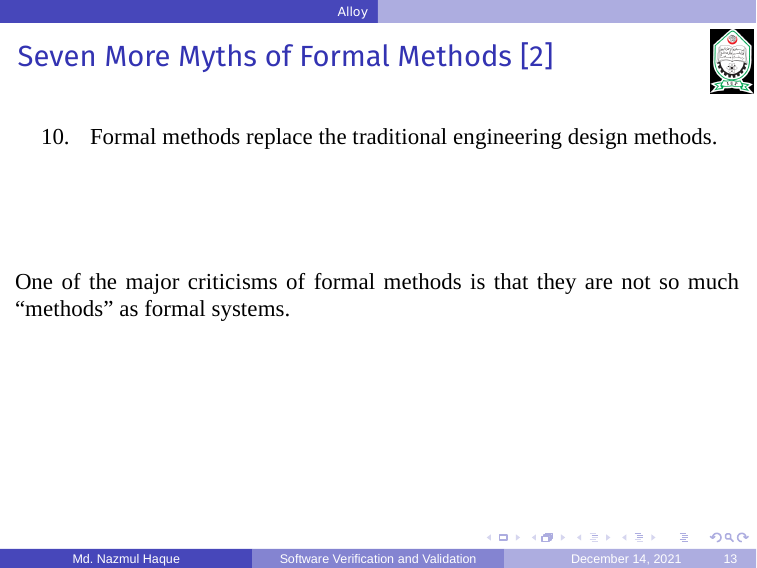

Alloy

Seven More Myths of Formal Methods [2]
Formal methods replace the traditional engineering design methods.

One of the major criticisms of formal methods is that they are not so much “methods” as formal systems.